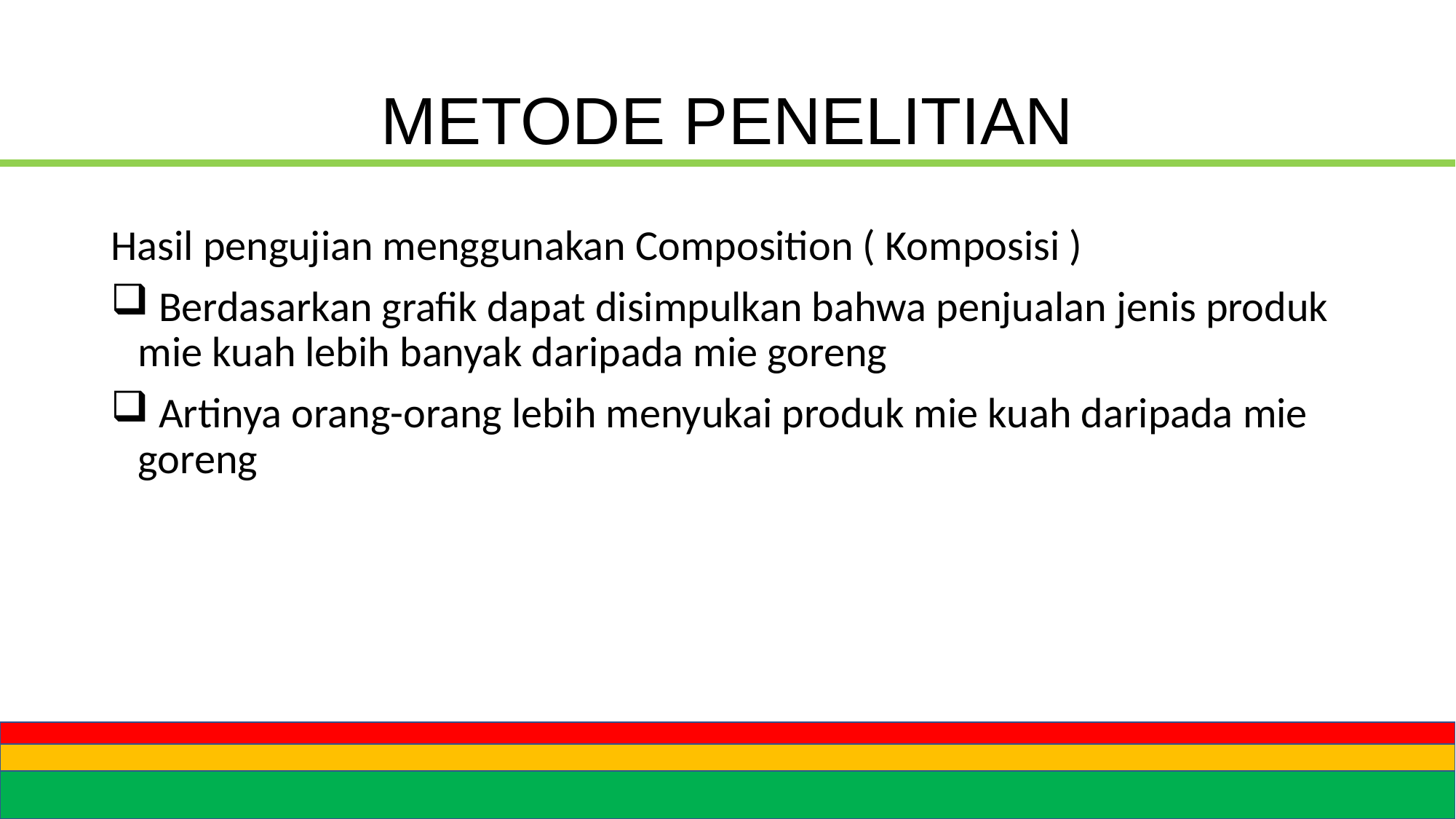

# METODE PENELITIAN

Hasil pengujian menggunakan Composition ( Komposisi )
 Berdasarkan grafik dapat disimpulkan bahwa penjualan jenis produk mie kuah lebih banyak daripada mie goreng
 Artinya orang-orang lebih menyukai produk mie kuah daripada mie goreng